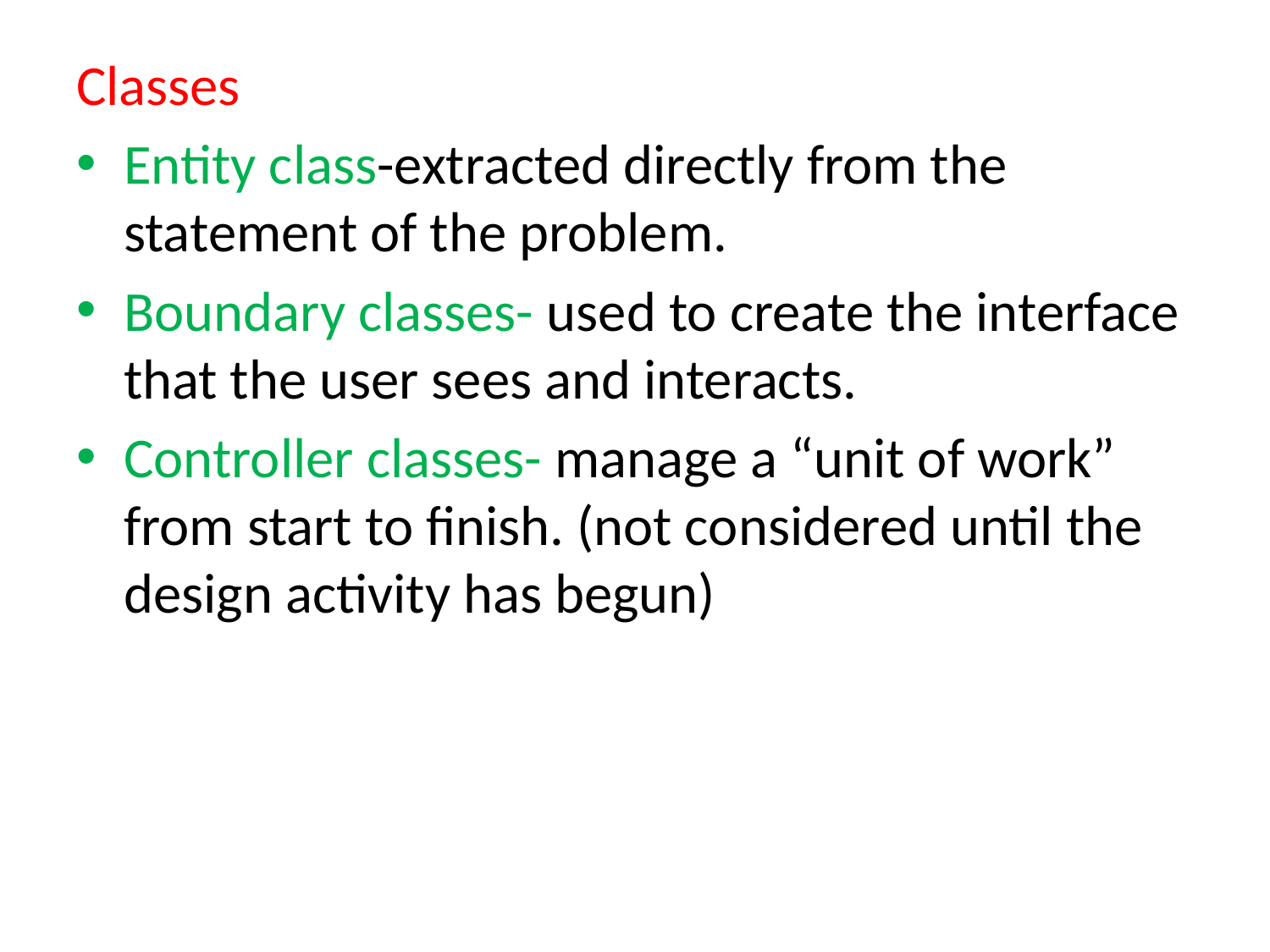

Classes
Entity class-extracted directly from the statement of the problem.
Boundary classes- used to create the interface that the user sees and interacts.
Controller classes- manage a “unit of work” from start to finish. (not considered until the design activity has begun)